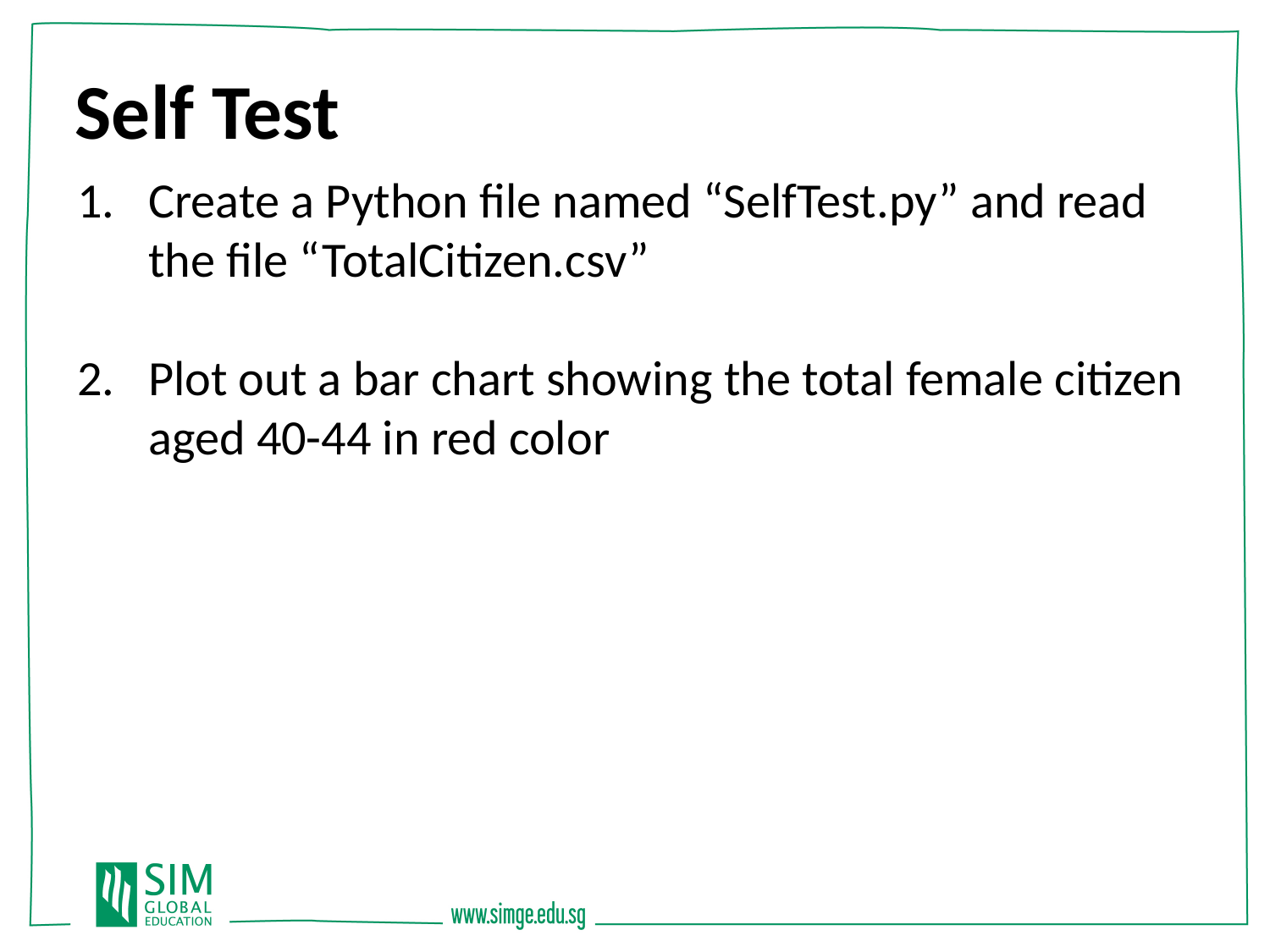

Self Test
Create a Python file named “SelfTest.py” and read the file “TotalCitizen.csv”

Plot out a bar chart showing the total female citizen aged 40-44 in red color